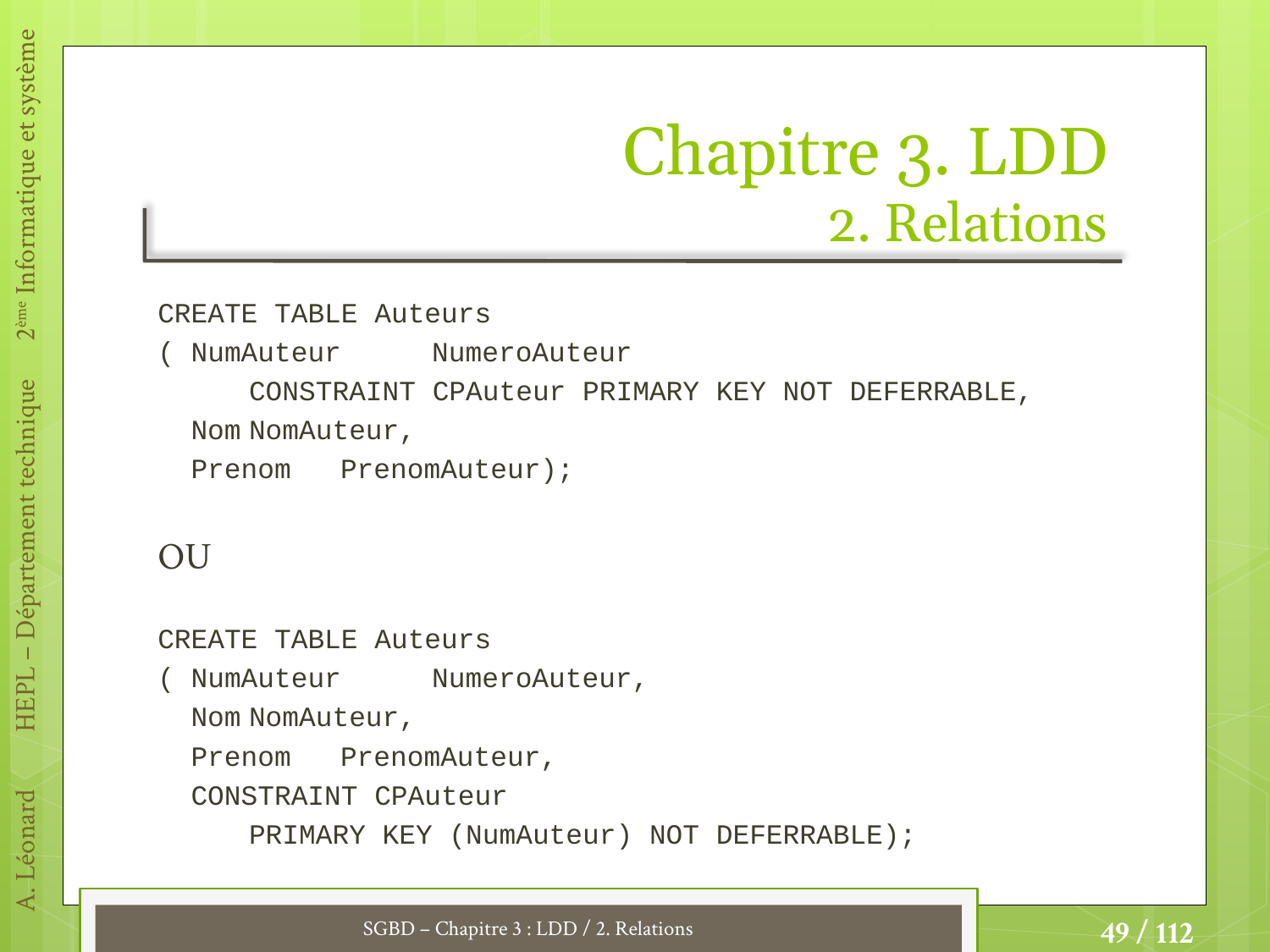

# Chapitre 3. LDD 2. Relations
CREATE TABLE Auteurs
( NumAuteur	NumeroAuteur
	CONSTRAINT CPAuteur PRIMARY KEY NOT DEFERRABLE,
  Nom		NomAuteur,
  Prenom	PrenomAuteur);

OU

CREATE TABLE Auteurs
( NumAuteur	NumeroAuteur,
  Nom		NomAuteur,
  Prenom	PrenomAuteur,
  CONSTRAINT CPAuteur
	PRIMARY KEY (NumAuteur) NOT DEFERRABLE);
SGBD – Chapitre 3 : LDD / 2. Relations